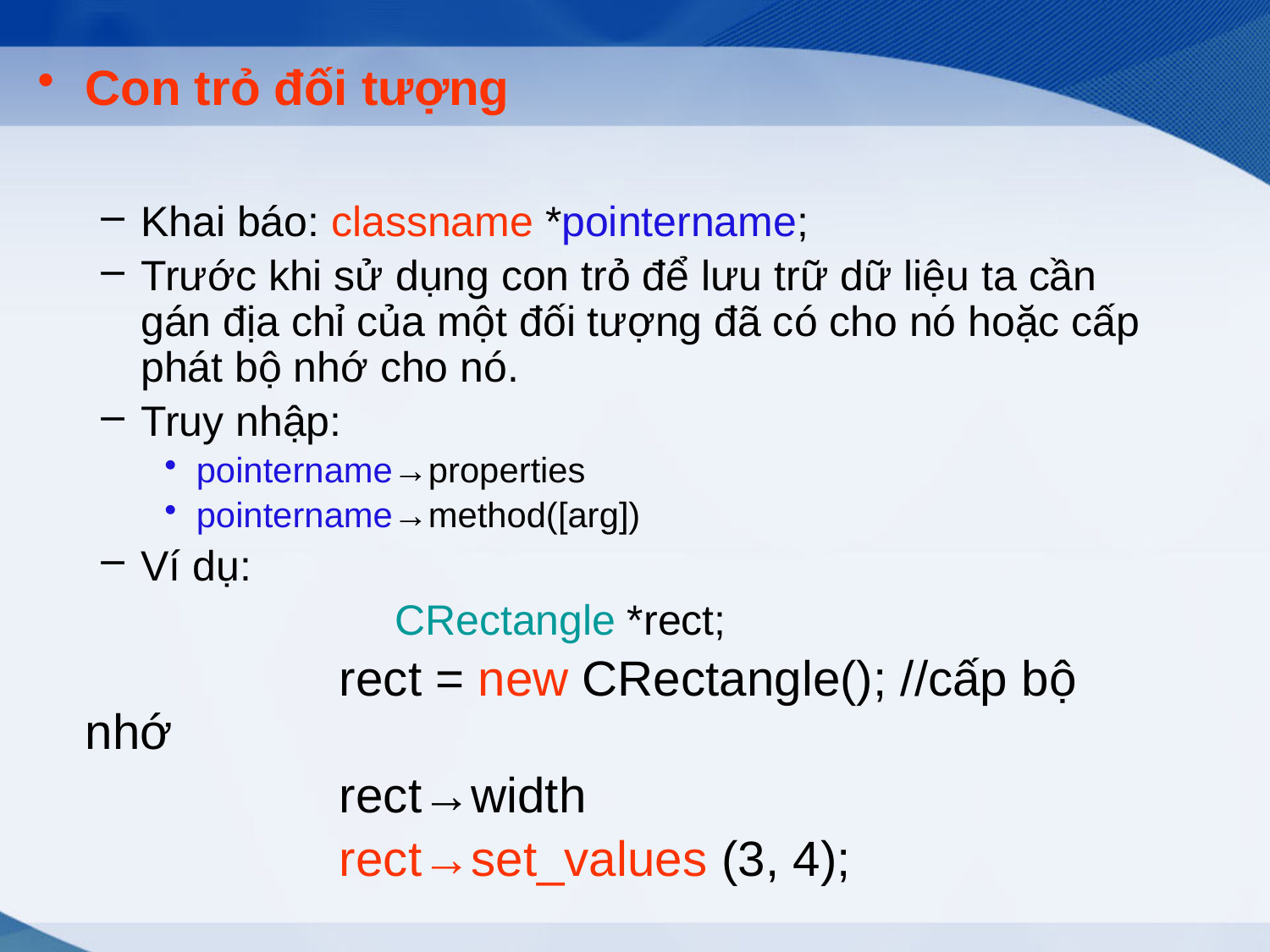

Con trỏ đối tượng

Khai báo: classname *pointername;
Trước khi sử dụng con trỏ để lưu trữ dữ liệu ta cần gán địa chỉ của một đối tượng đã có cho nó hoặc cấp phát bộ nhớ cho nó.
Truy nhập:
pointername→properties
pointername→method([arg])
Ví dụ:
			CRectangle *rect;
			rect = new CRectangle(); //cấp bộ nhớ
			rect→width
			rect→set_values (3, 4);